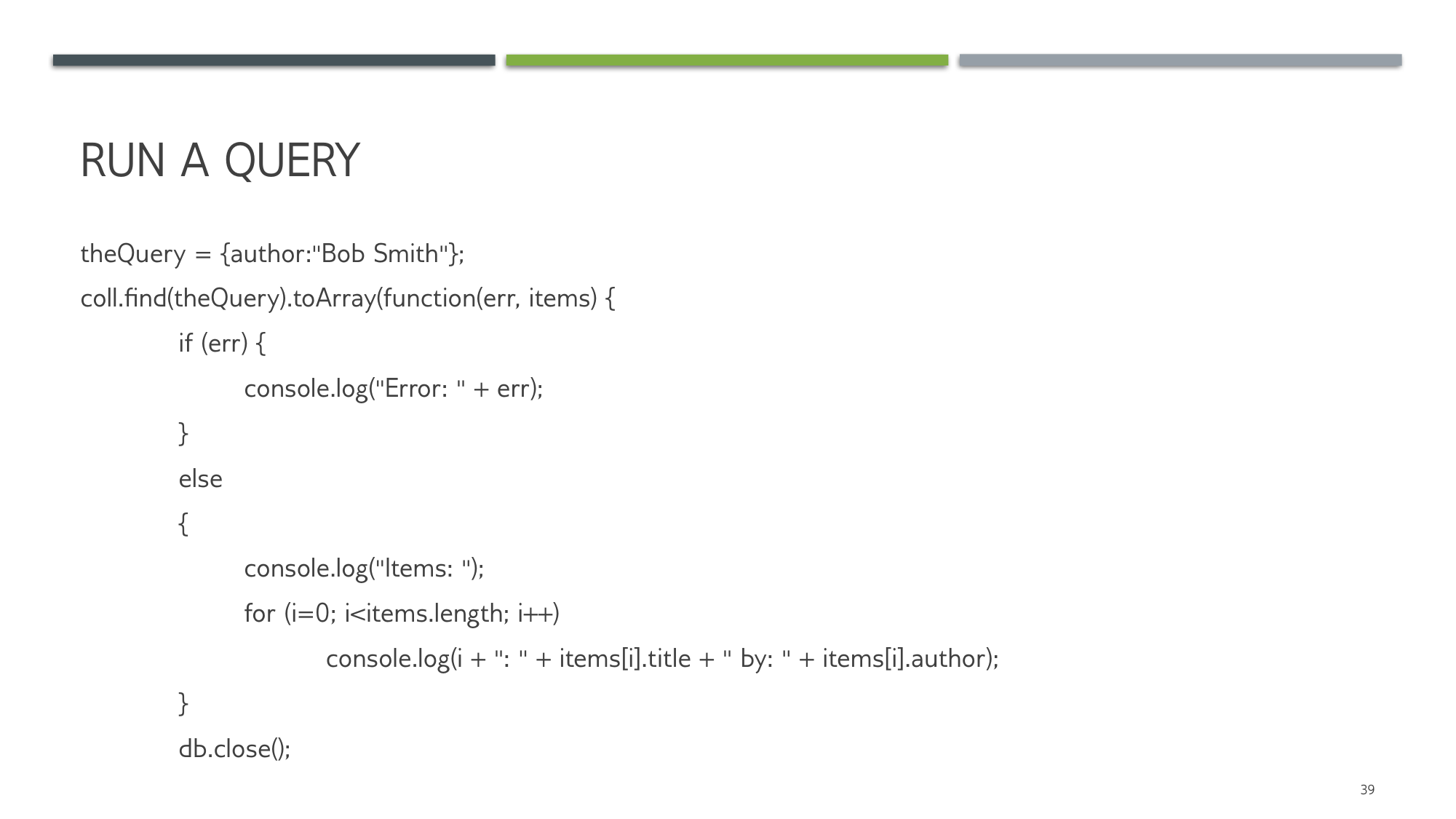

# Run a query
theQuery = {author:"Bob Smith"};
coll.find(theQuery).toArray(function(err, items) {
	  if (err) {
		console.log("Error: " + err);
	  }
	  else
	  {
		console.log("Items: ");
		for (i=0; i<items.length; i++)
			console.log(i + ": " + items[i].title + " by: " + items[i].author);
	  }
	  db.close();
39